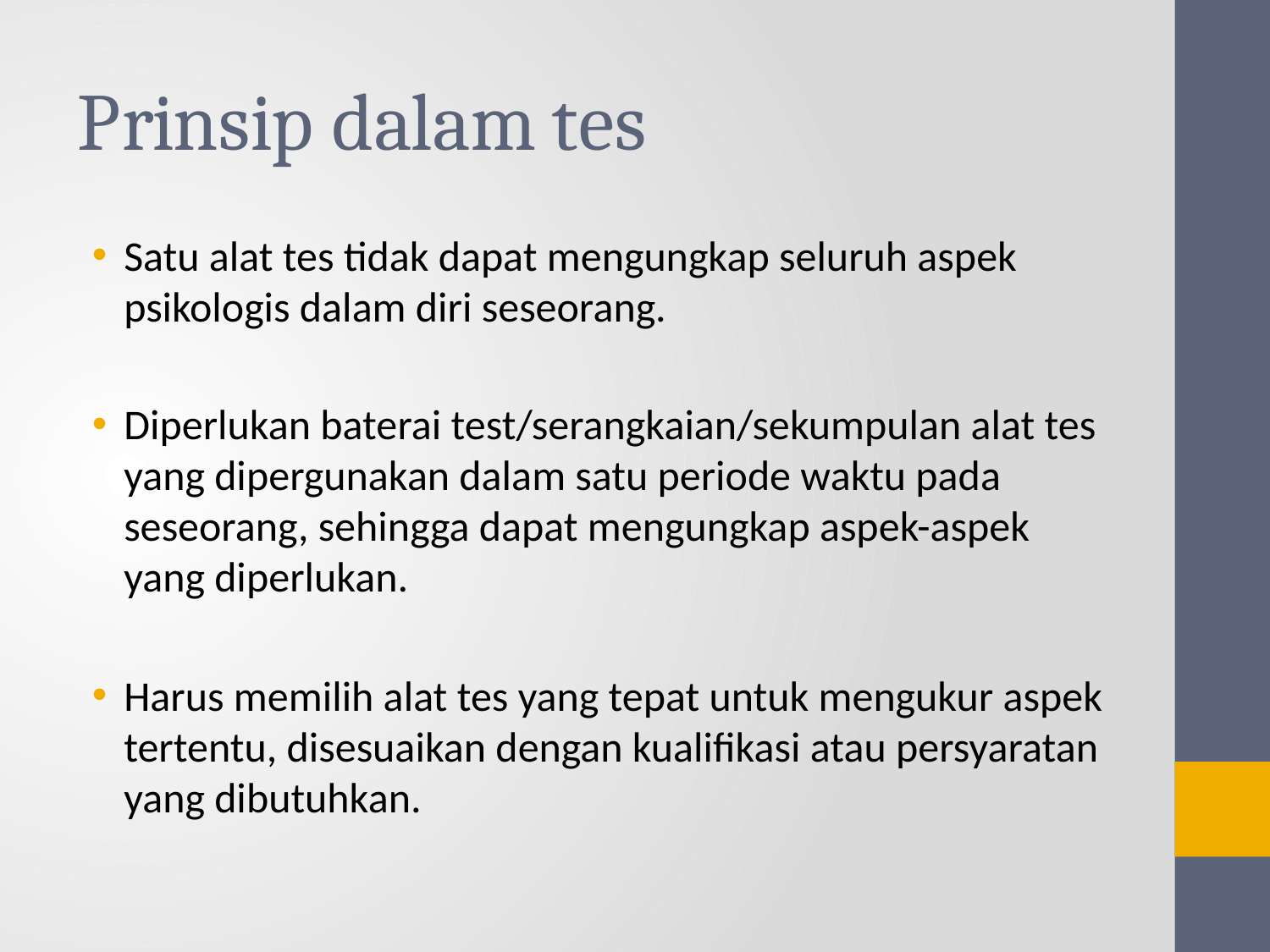

# Prinsip dalam tes
Satu alat tes tidak dapat mengungkap seluruh aspek psikologis dalam diri seseorang.

Diperlukan baterai test/serangkaian/sekumpulan alat tes yang dipergunakan dalam satu periode waktu pada seseorang, sehingga dapat mengungkap aspek-aspek yang diperlukan.

Harus memilih alat tes yang tepat untuk mengukur aspek tertentu, disesuaikan dengan kualifikasi atau persyaratan yang dibutuhkan.